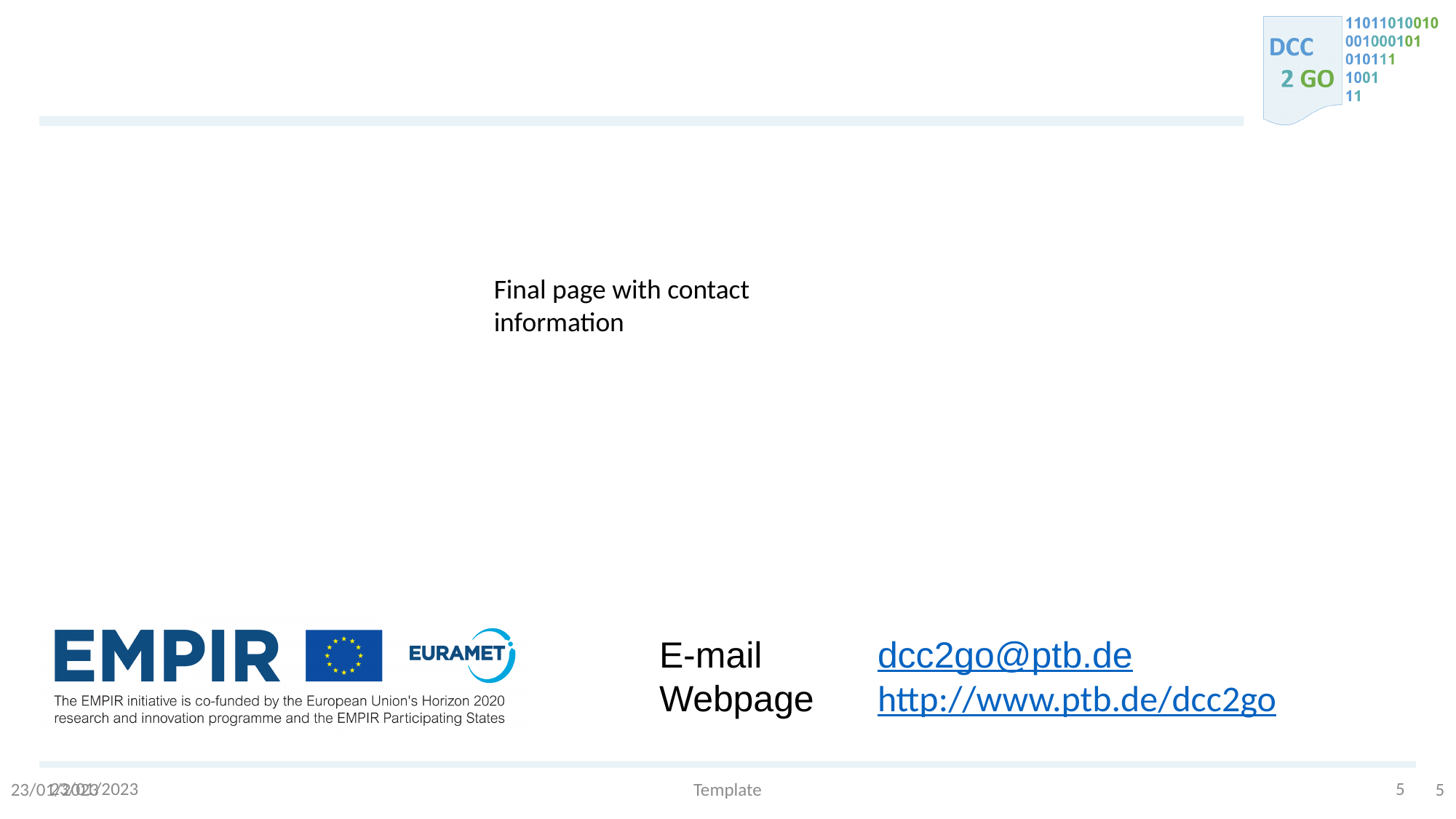

Final page with contact information
23/01/2023
5
Template